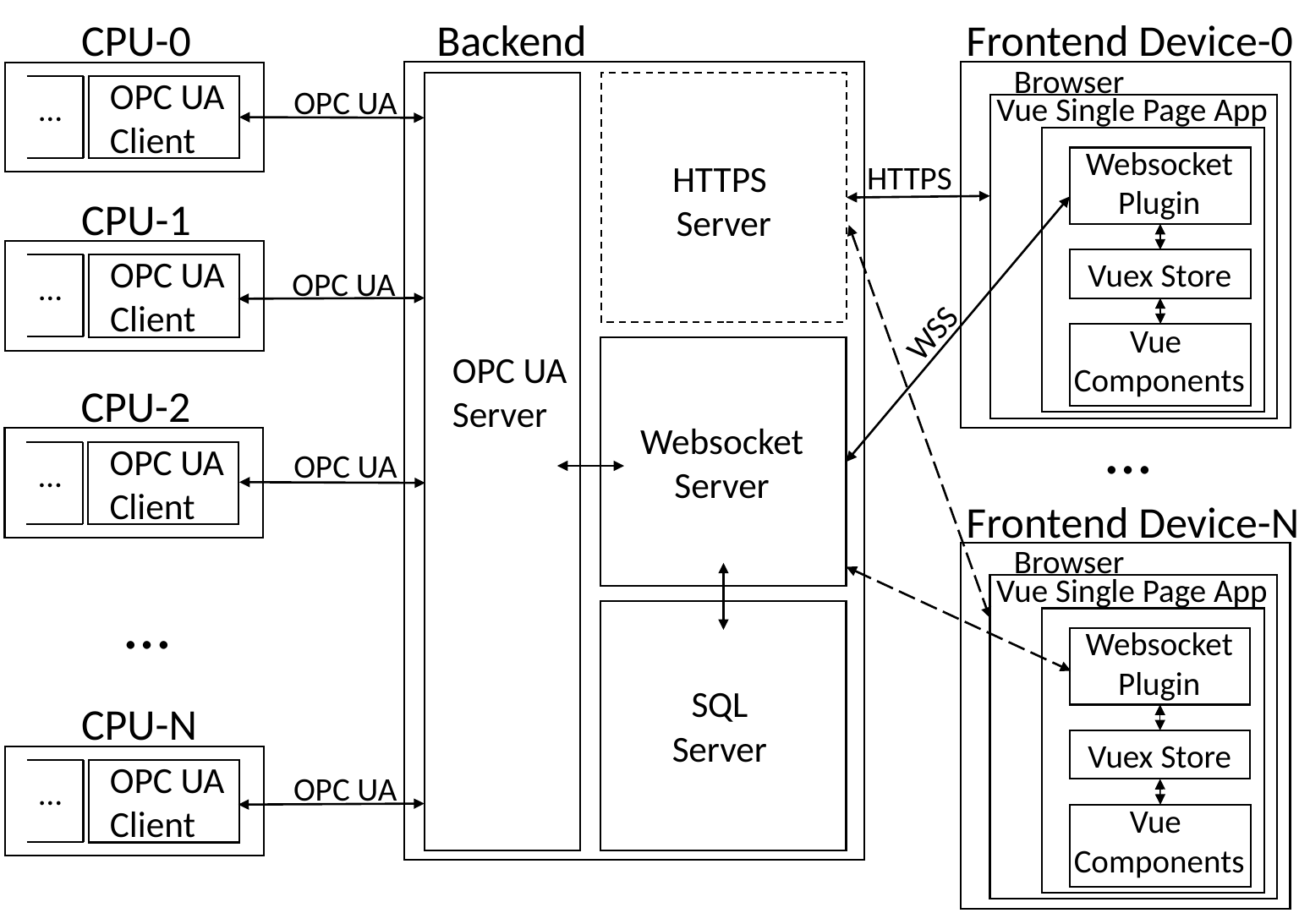

Backend
Frontend Device-0
CPU-0
Browser

OPC UA
Client

HTTPS
Server

Websocket
Server

SQL
Server
OPC UA

Vue Single Page App
…

Websocket Plugin

Vuex Store

Vue
Components

HTTPS
CPU-1

OPC UA
Client

OPC UA
…
WSS
OPC UA
Server
CPU-2
…

OPC UA
Client
OPC UA

…
Frontend Device-N
Browser

Vue Single Page App

…

Websocket Plugin

Vuex Store

Vue
Components

CPU-N

OPC UA
Client

OPC UA
…